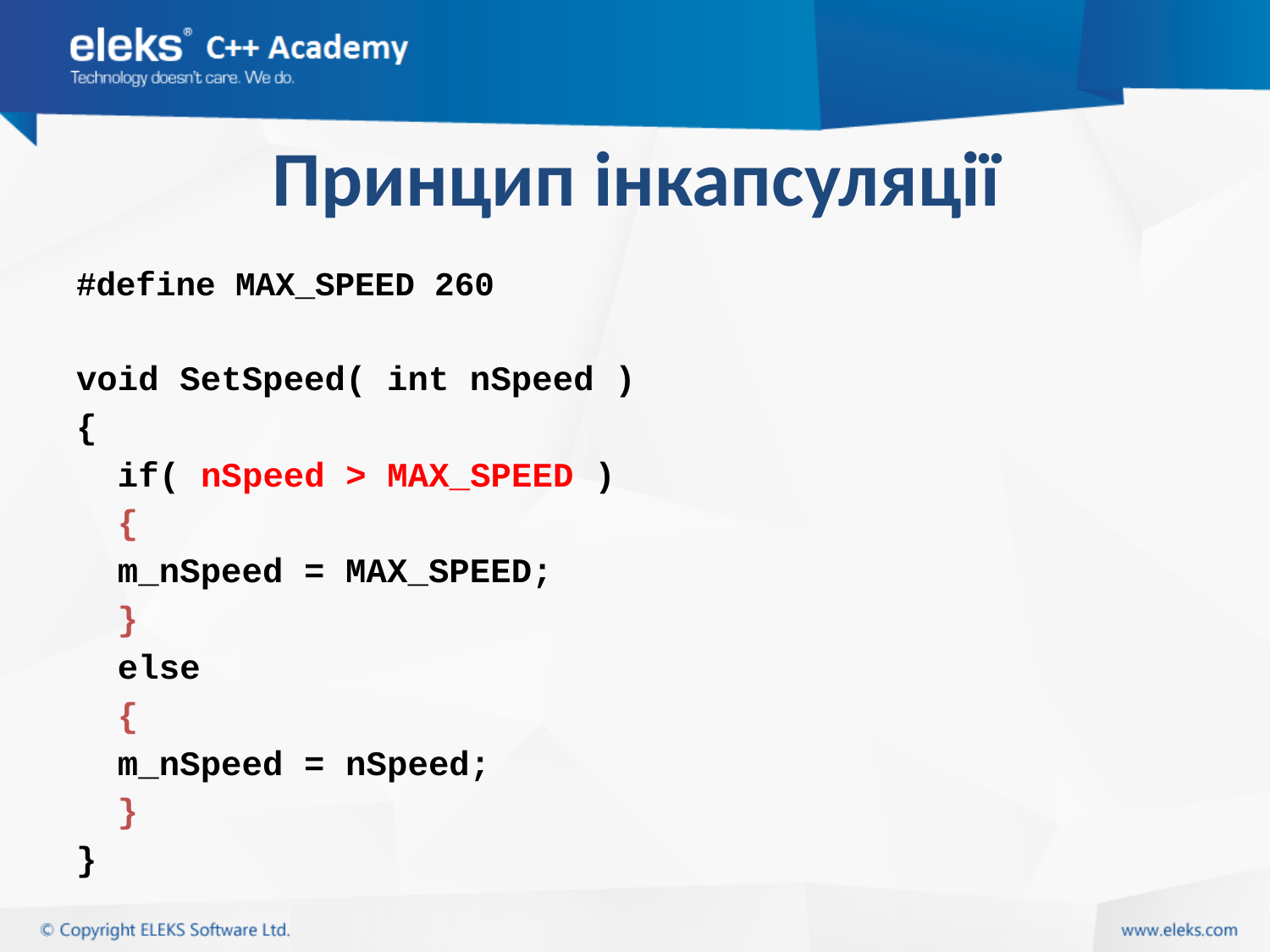

# Принцип інкапсуляції
#define MAX_SPEED 260

void SetSpeed( int nSpeed )
{
	if( nSpeed > MAX_SPEED )
	{
		m_nSpeed = MAX_SPEED;
	}
	else
	{
		m_nSpeed = nSpeed;
	}
}